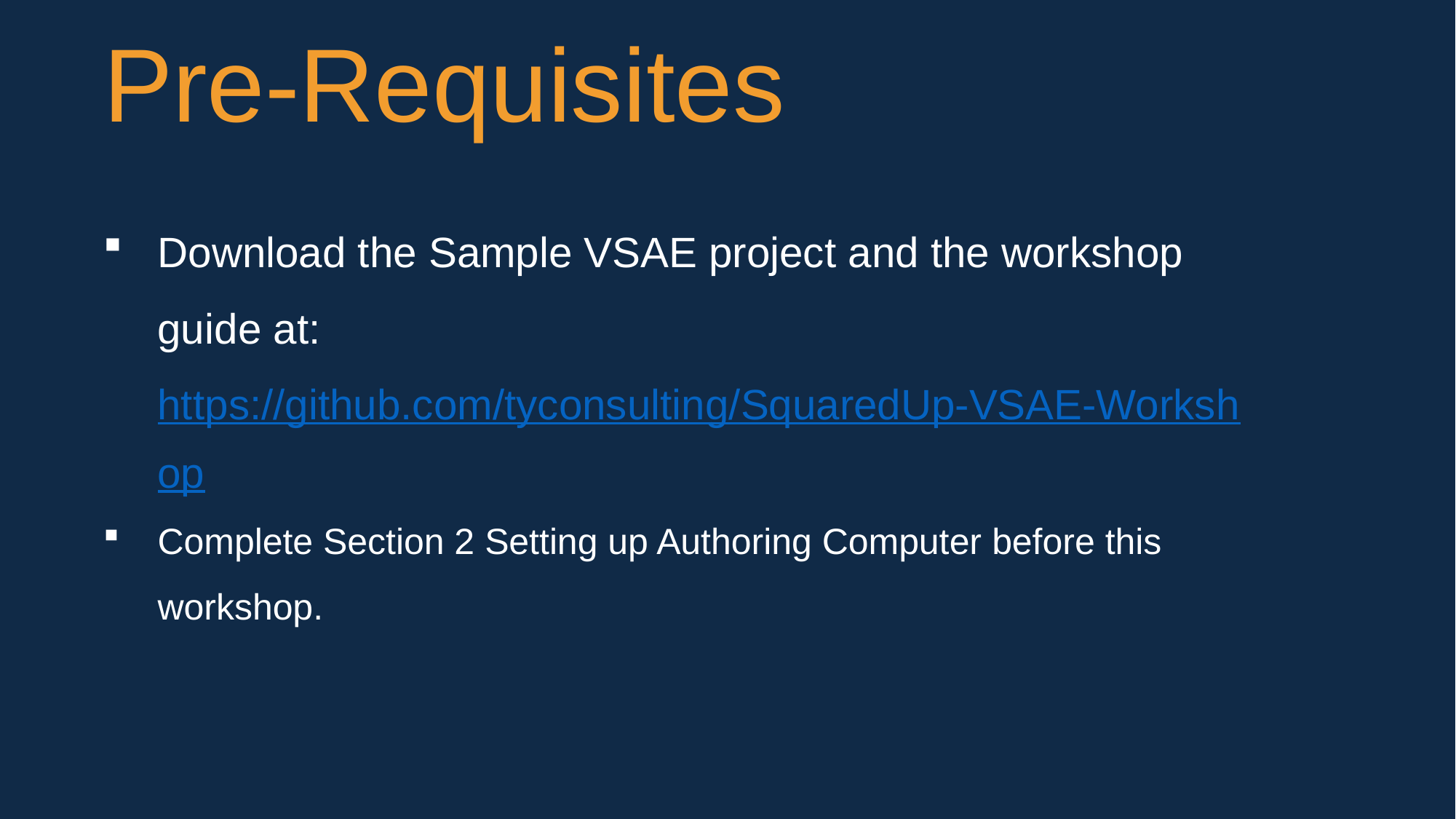

Pre-Requisites
Download the Sample VSAE project and the workshop guide at: https://github.com/tyconsulting/SquaredUp-VSAE-Workshop
Complete Section 2 Setting up Authoring Computer before this workshop.